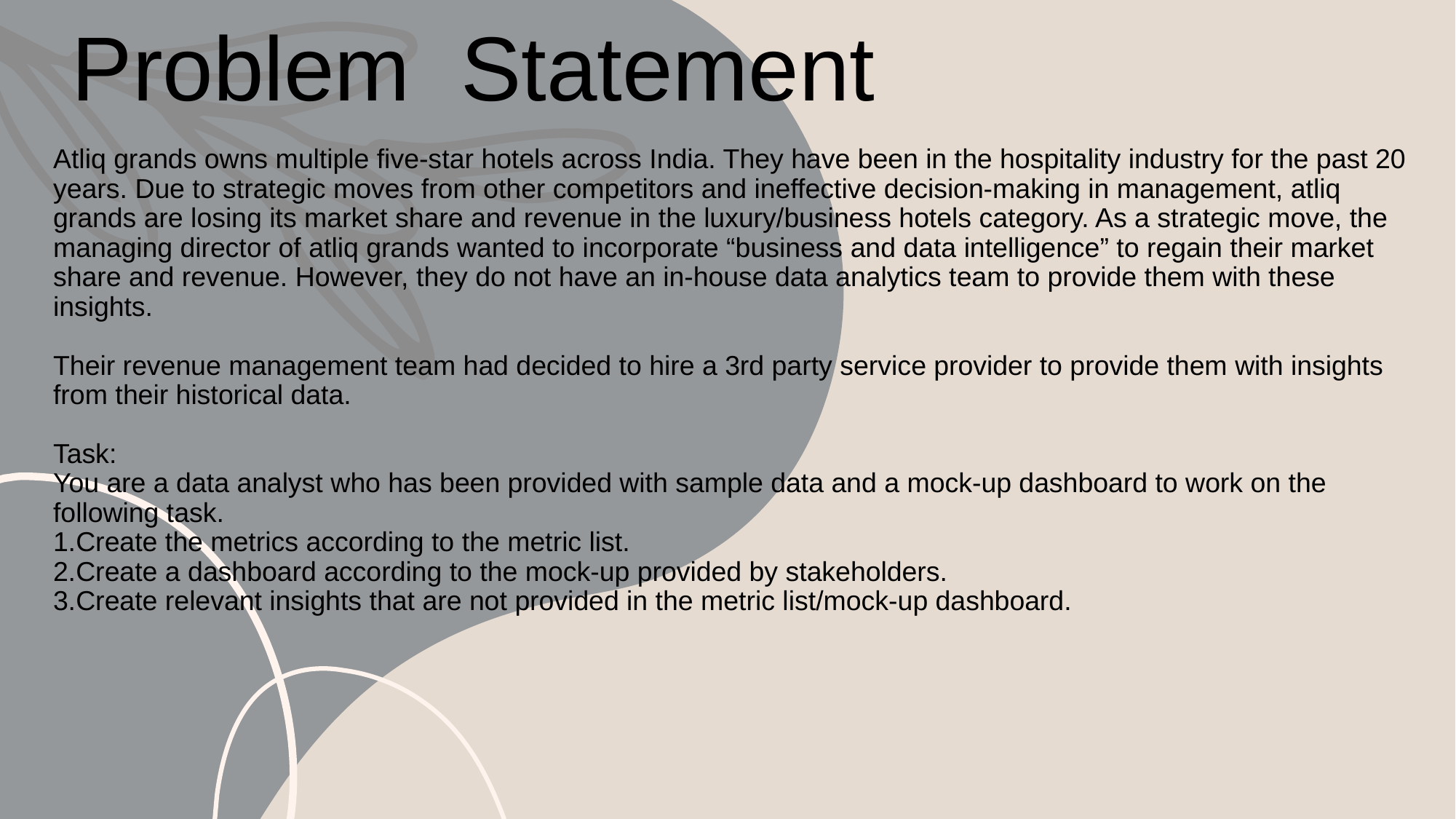

# Problem  Statement
Atliq grands owns multiple five-star hotels across India. They have been in the hospitality industry for the past 20 years. Due to strategic moves from other competitors and ineffective decision-making in management, atliq grands are losing its market share and revenue in the luxury/business hotels category. As a strategic move, the managing director of atliq grands wanted to incorporate “business and data intelligence” to regain their market share and revenue. However, they do not have an in-house data analytics team to provide them with these insights.
Their revenue management team had decided to hire a 3rd party service provider to provide them with insights from their historical data.

Task: 
You are a data analyst who has been provided with sample data and a mock-up dashboard to work on the following task.
1.Create the metrics according to the metric list.
2.Create a dashboard according to the mock-up provided by stakeholders.
3.Create relevant insights that are not provided in the metric list/mock-up dashboard.